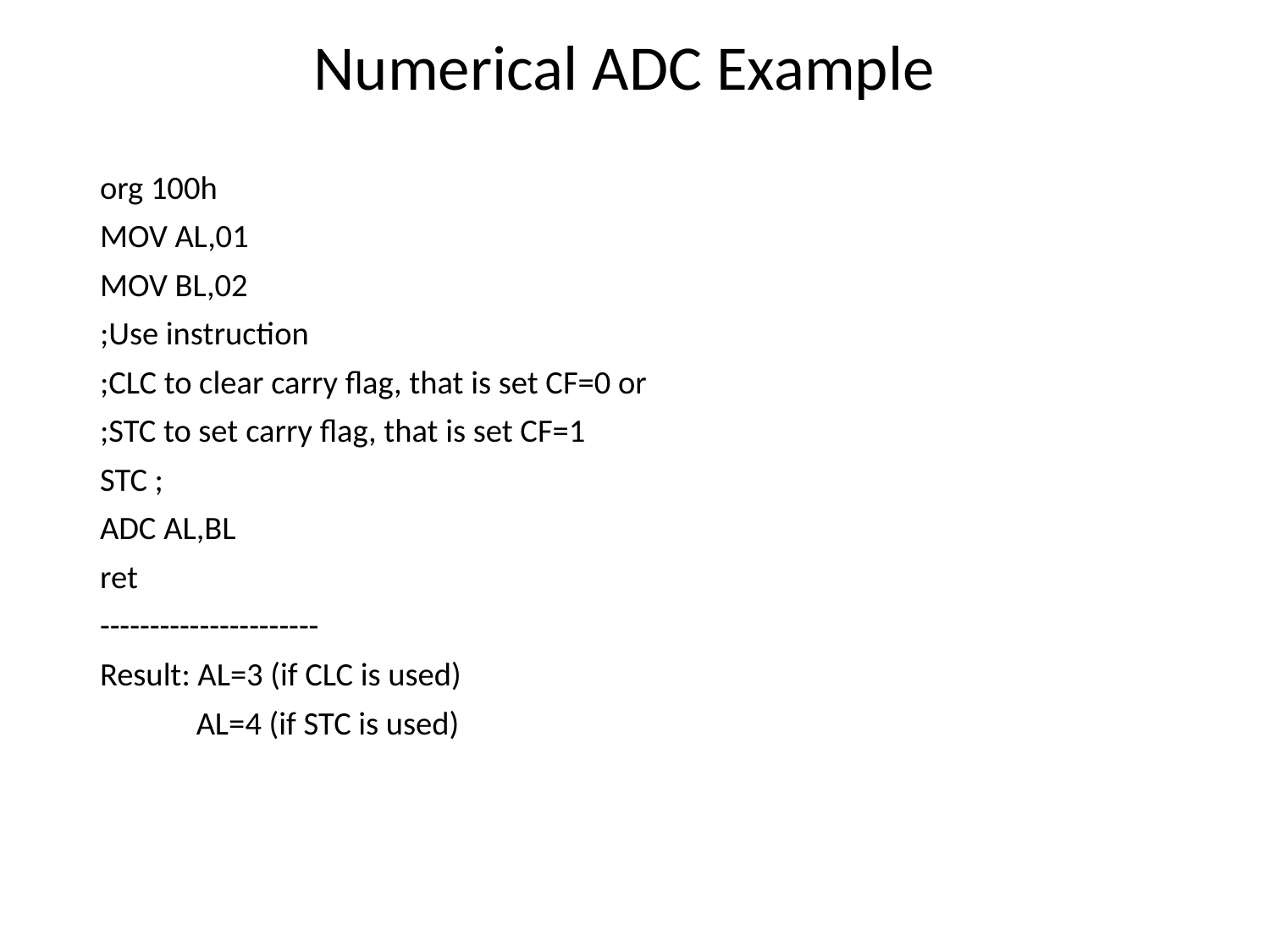

# Numerical ADC Example
org 100h
MOV AL,01
MOV BL,02
;Use instruction
;CLC to clear carry flag, that is set CF=0 or
;STC to set carry flag, that is set CF=1
STC ;
ADC AL,BL
ret
----------------------
Result: AL=3 (if CLC is used)
             AL=4 (if STC is used)